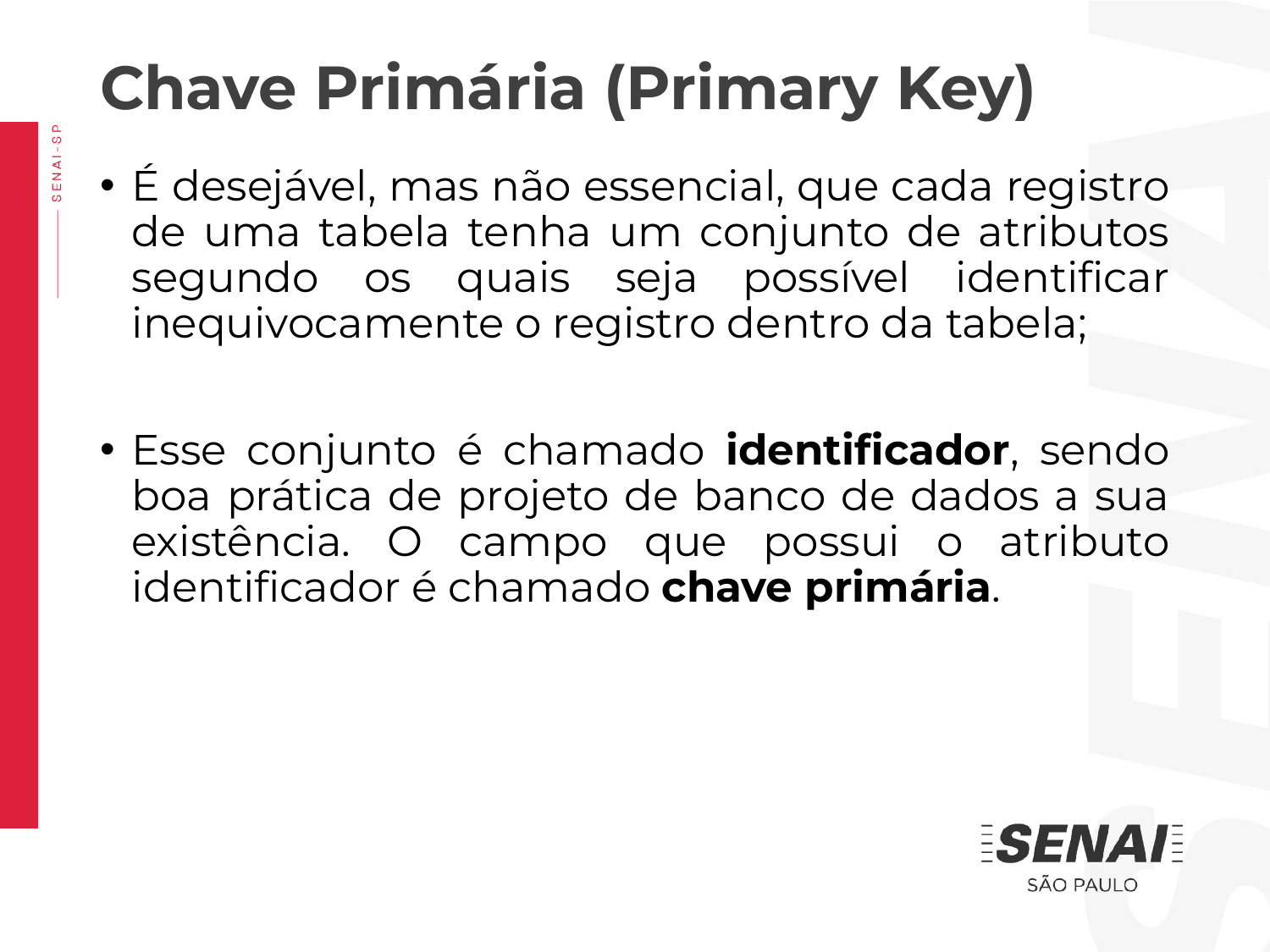

Chave Primária (Primary Key)
É desejável, mas não essencial, que cada registro de uma tabela tenha um conjunto de atributos segundo os quais seja possível identificar inequivocamente o registro dentro da tabela;

Esse conjunto é chamado identificador, sendo boa prática de projeto de banco de dados a sua existência. O campo que possui o atributo identificador é chamado chave primária.